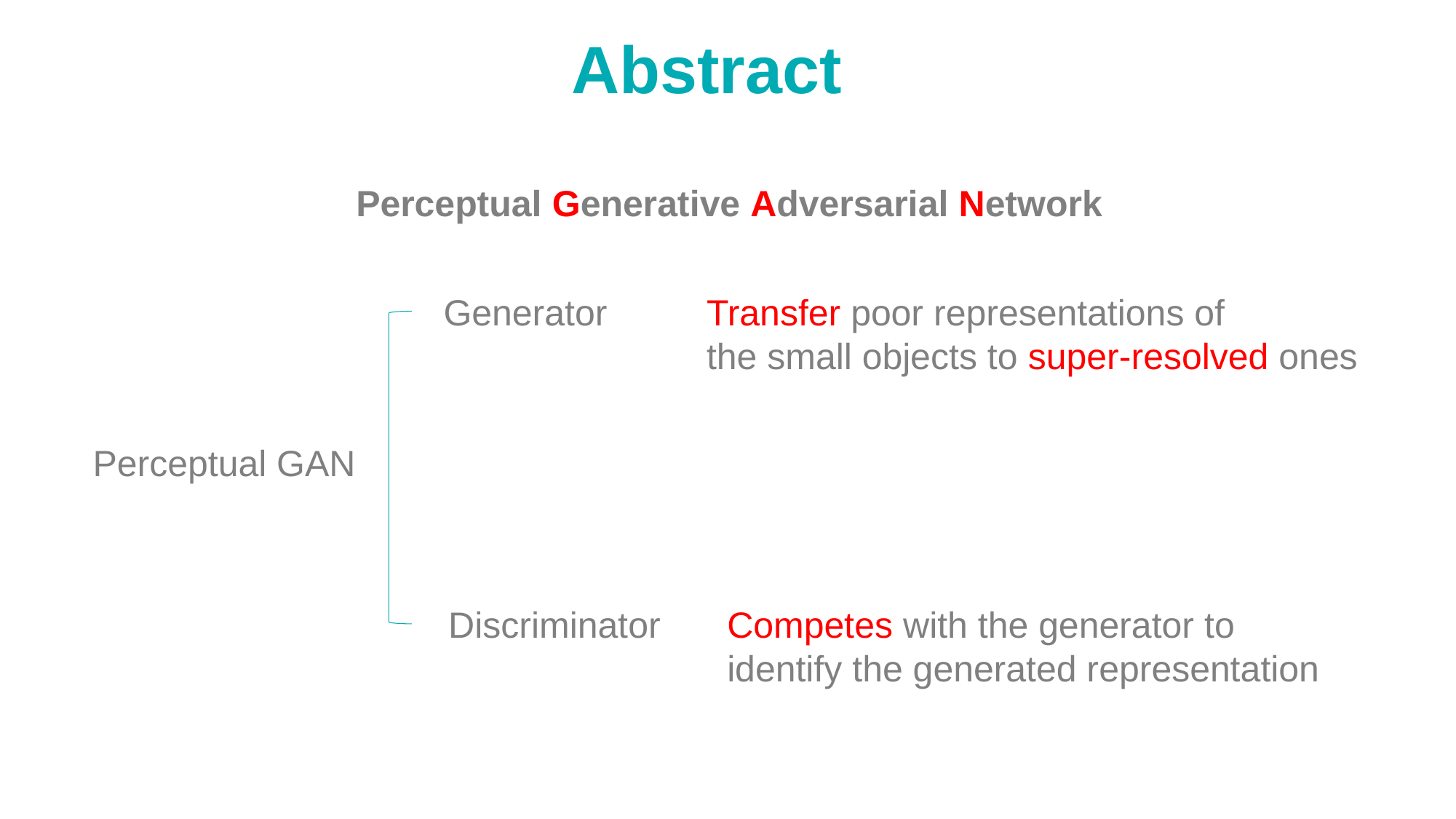

Abstract
Perceptual Generative Adversarial Network
Generator
Transfer poor representations of
the small objects to super-resolved ones

Perceptual GAN
Discriminator
Competes with the generator to
identify the generated representation